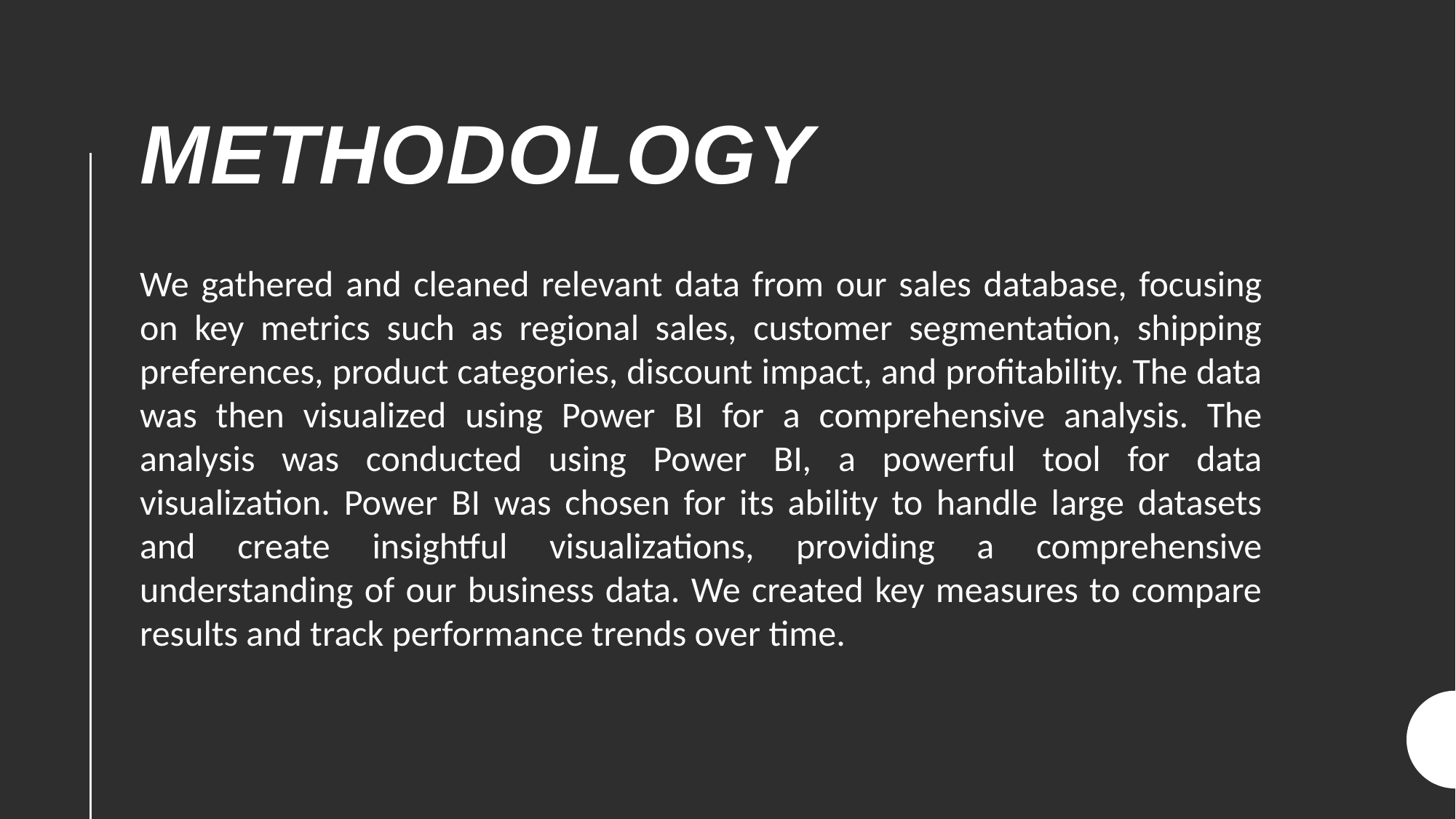

# METHODOLOGY
We gathered and cleaned relevant data from our sales database, focusing on key metrics such as regional sales, customer segmentation, shipping preferences, product categories, discount impact, and profitability. The data was then visualized using Power BI for a comprehensive analysis. The analysis was conducted using Power BI, a powerful tool for data visualization. Power BI was chosen for its ability to handle large datasets and create insightful visualizations, providing a comprehensive understanding of our business data. We created key measures to compare results and track performance trends over time.